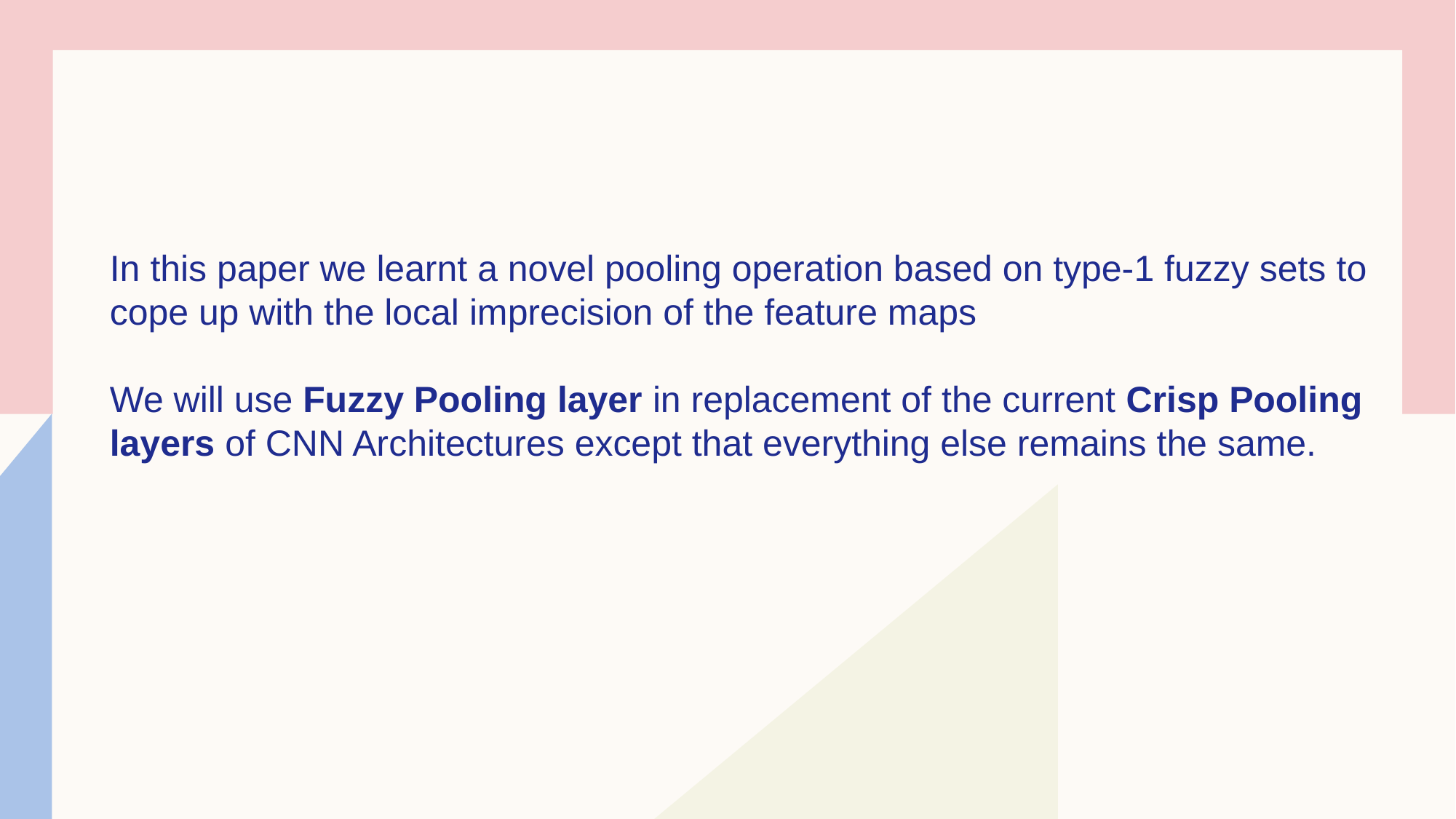

In this paper we learnt a novel pooling operation based on type-1 fuzzy sets to cope up with the local imprecision of the feature maps

We will use Fuzzy Pooling layer in replacement of the current Crisp Pooling layers of CNN Architectures except that everything else remains the same.